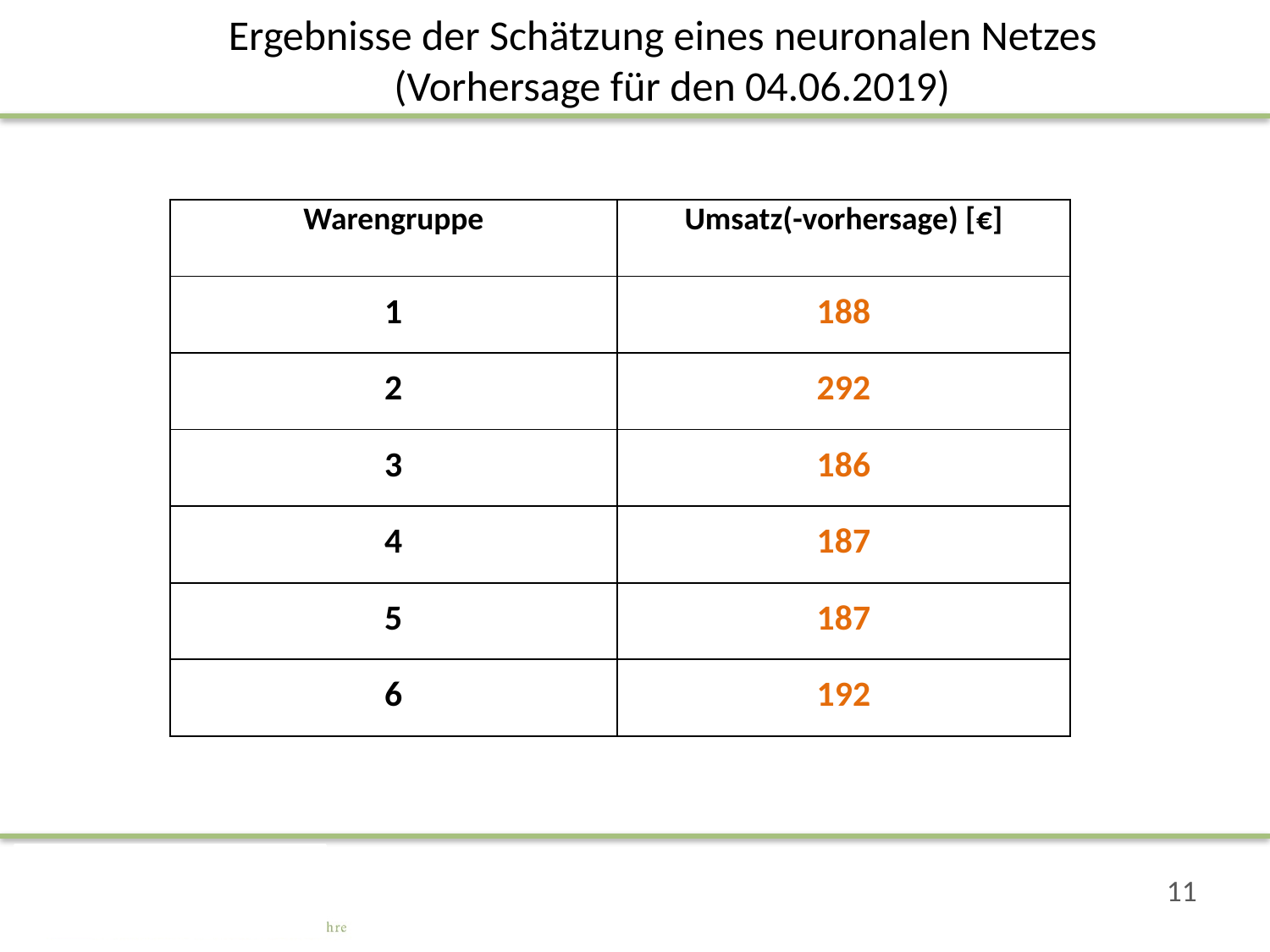

# Ergebnisse der Schätzung eines neuronalen Netzes (Vorhersage für den 04.06.2019)
| Warengruppe | Umsatz(-vorhersage) [€] |
| --- | --- |
| 1 | 188 |
| 2 | 292 |
| 3 | 186 |
| 4 | 187 |
| 5 | 187 |
| 6 | 192 |

11